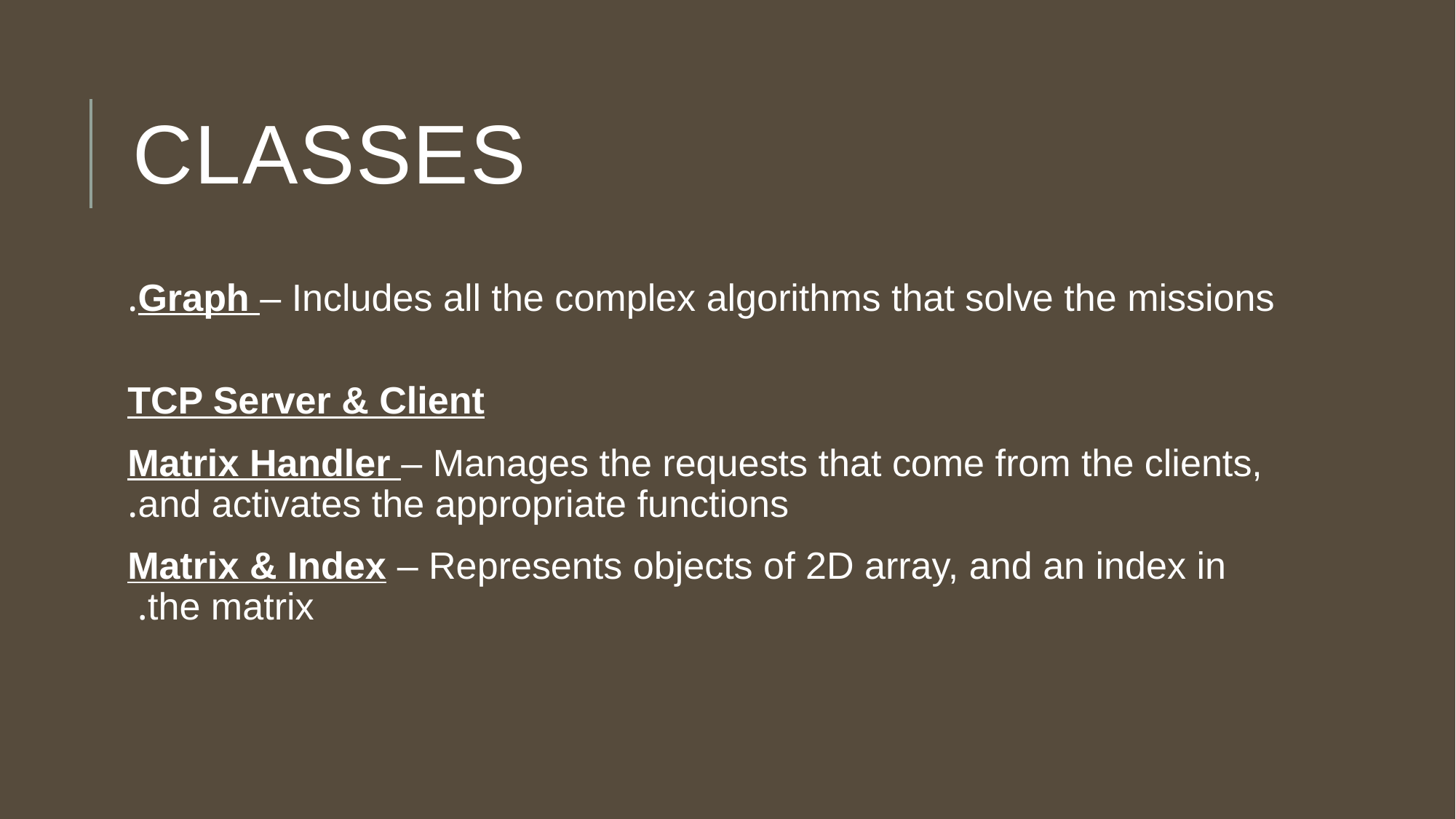

# Classes
Graph – Includes all the complex algorithms that solve the missions.
TCP Server & Client
Matrix Handler – Manages the requests that come from the clients, and activates the appropriate functions.
Matrix & Index – Represents objects of 2D array, and an index in the matrix.